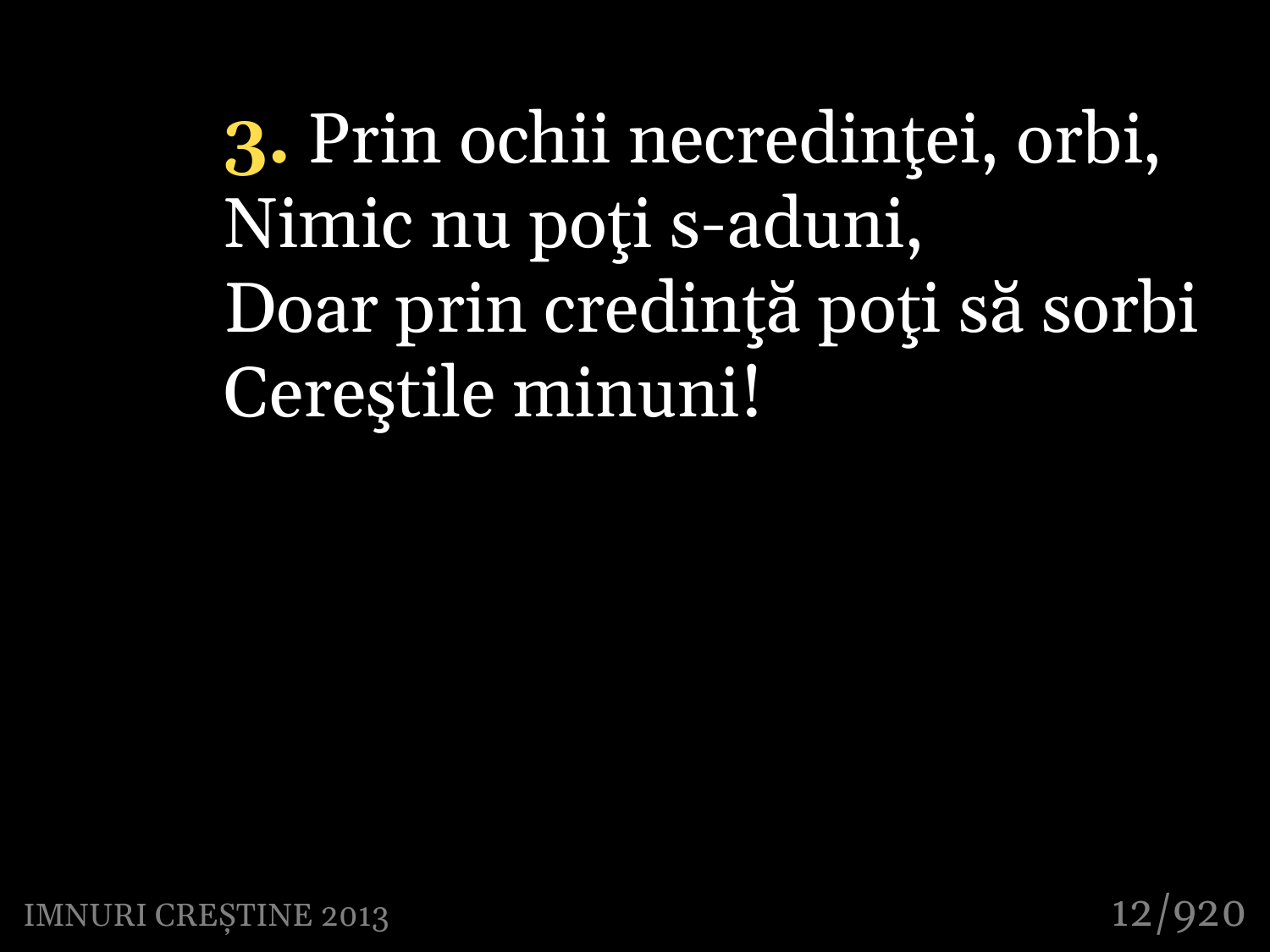

3. Prin ochii necredinţei, orbi,
Nimic nu poţi s-aduni,
Doar prin credinţă poţi să sorbi
Cereştile minuni!
12/920
IMNURI CREȘTINE 2013